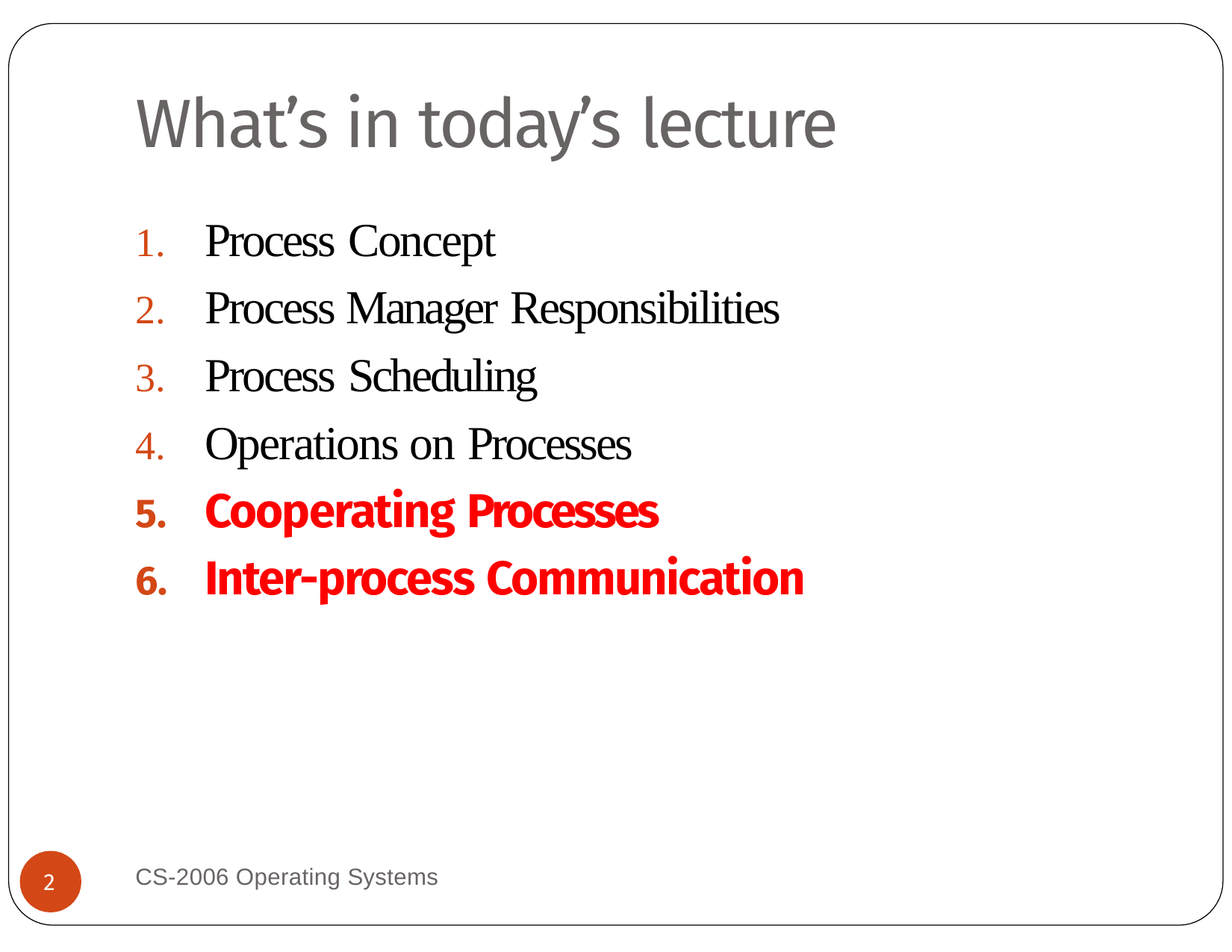

# What’s in today’s lecture
Process Concept
Process Manager Responsibilities
Process Scheduling
Operations on Processes
Cooperating Processes
Inter-process Communication

CS-2006 Operating Systems
2